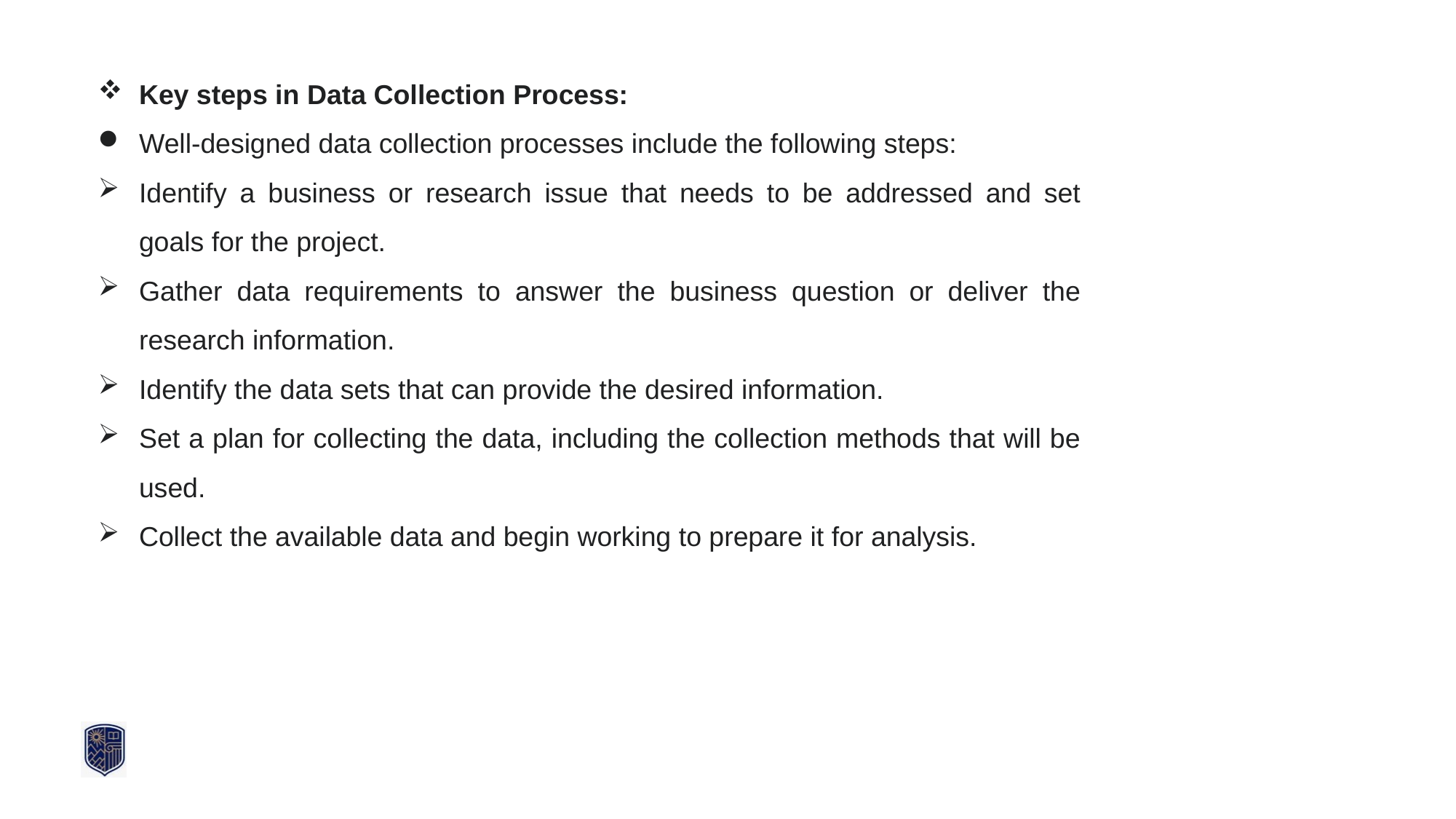

Key steps in Data Collection Process:
Well-designed data collection processes include the following steps:
Identify a business or research issue that needs to be addressed and set goals for the project.
Gather data requirements to answer the business question or deliver the research information.
Identify the data sets that can provide the desired information.
Set a plan for collecting the data, including the collection methods that will be used.
Collect the available data and begin working to prepare it for analysis.